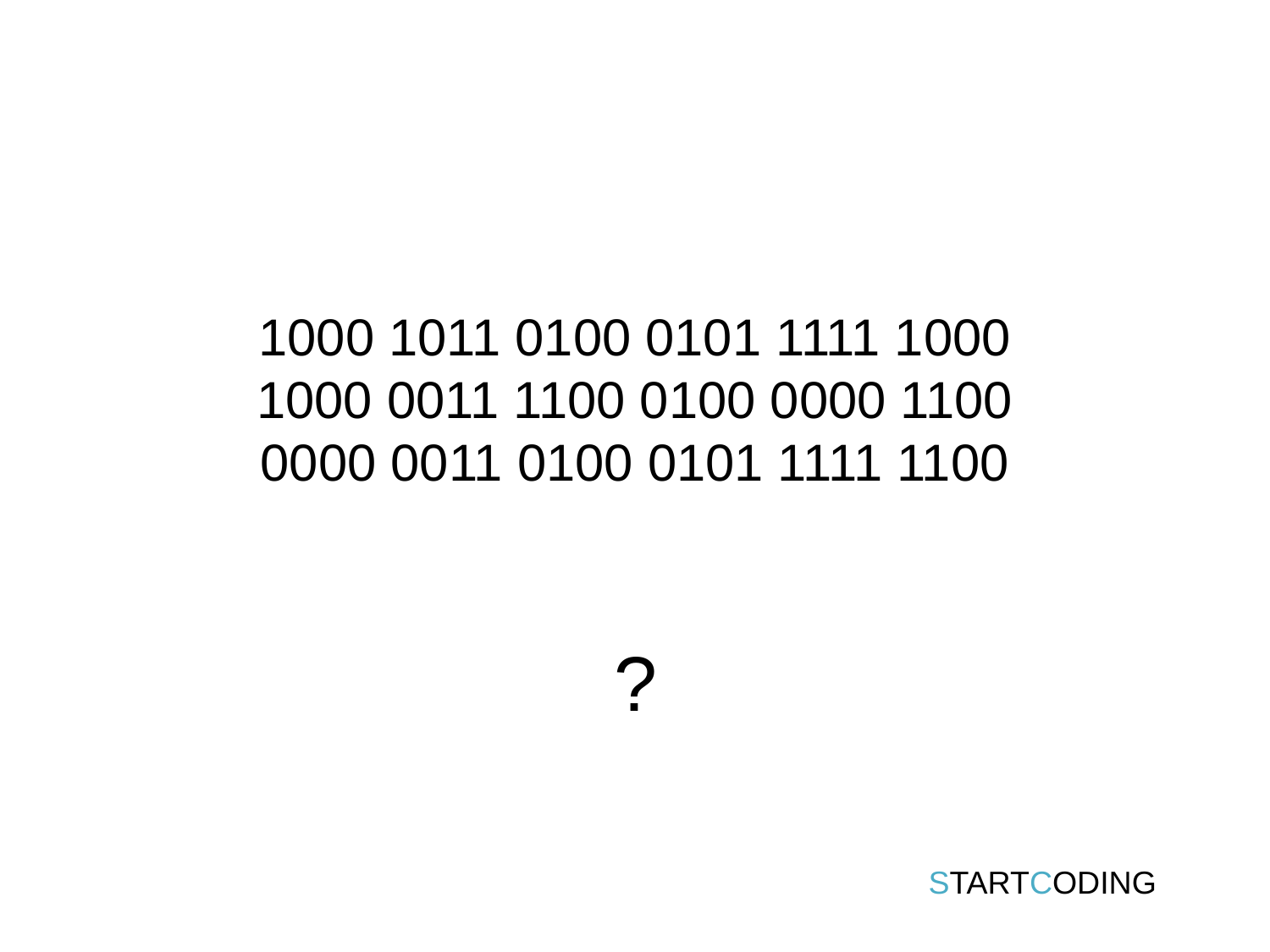

# 1000 1011 0100 0101 1111 1000 1000 0011 1100 0100 0000 1100 0000 0011 0100 0101 1111 1100
?
STARTCODING